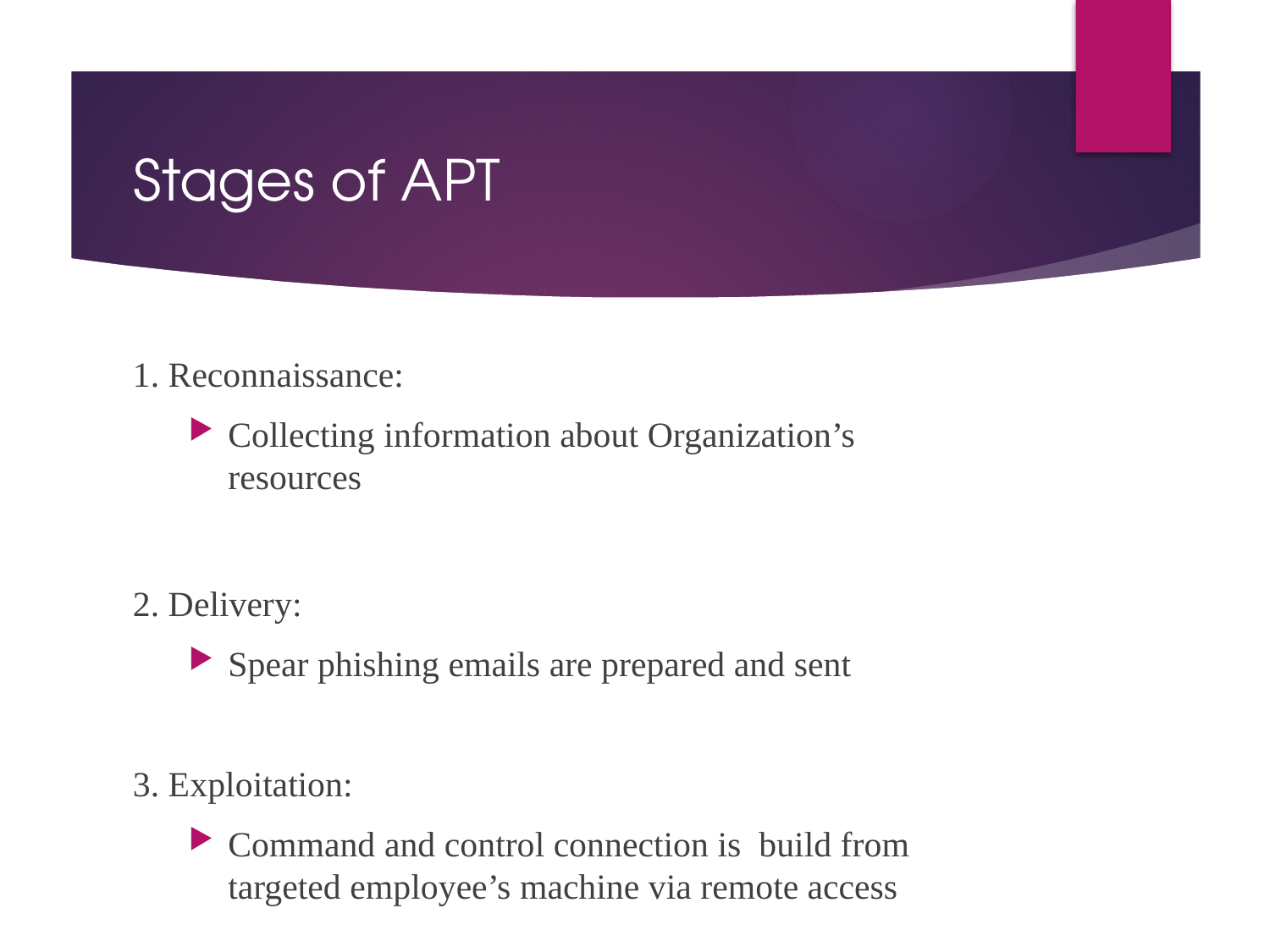

# Stages of APT
1. Reconnaissance:
Collecting information about Organization’s resources

2. Delivery:
Spear phishing emails are prepared and sent

3. Exploitation:
Command and control connection is  build from targeted employee’s machine via remote access